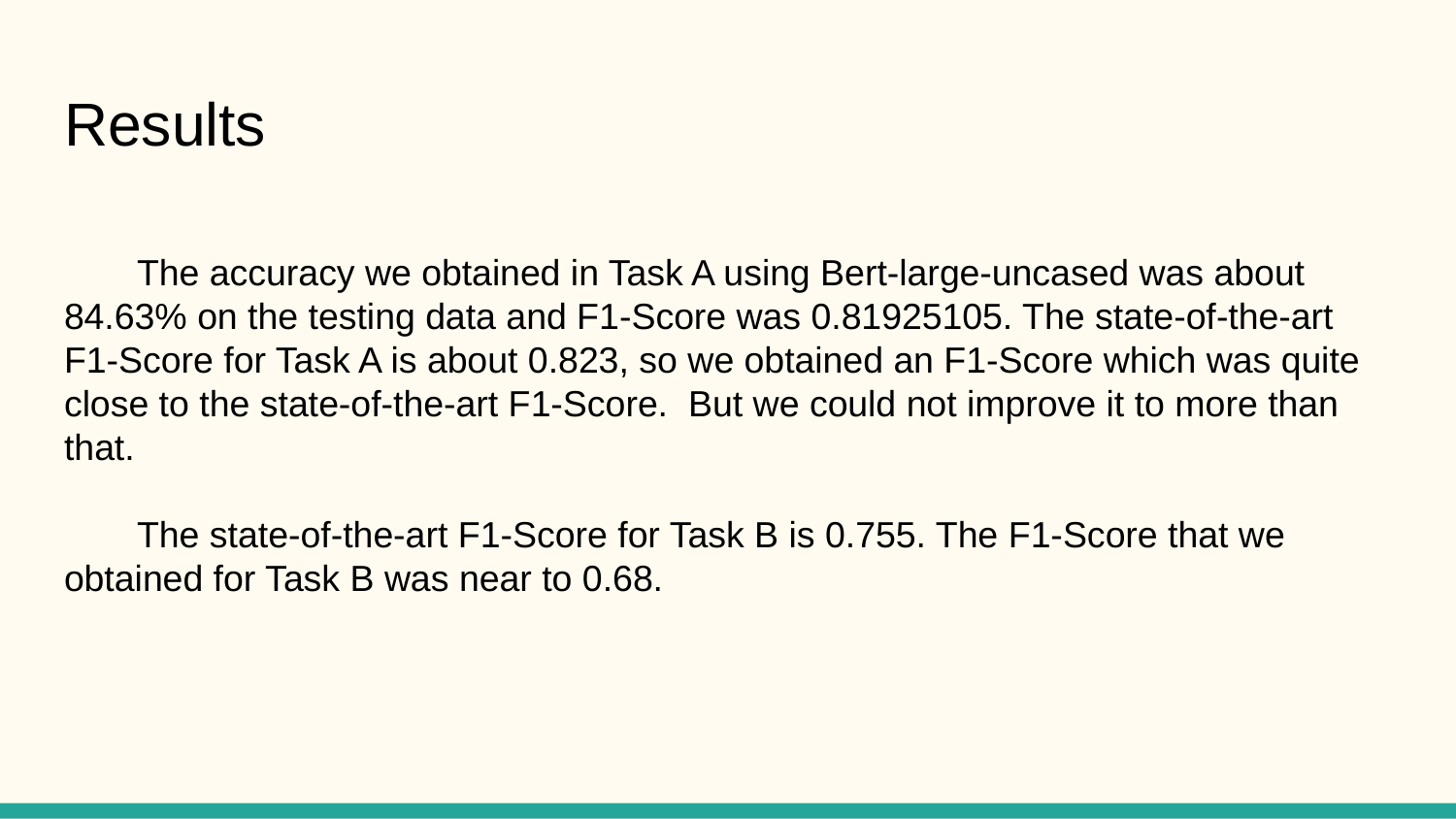

# Results
The accuracy we obtained in Task A using Bert-large-uncased was about 84.63% on the testing data and F1-Score was 0.81925105. The state-of-the-art F1-Score for Task A is about 0.823, so we obtained an F1-Score which was quite close to the state-of-the-art F1-Score.  But we could not improve it to more than that.

The state-of-the-art F1-Score for Task B is 0.755. The F1-Score that we obtained for Task B was near to 0.68.